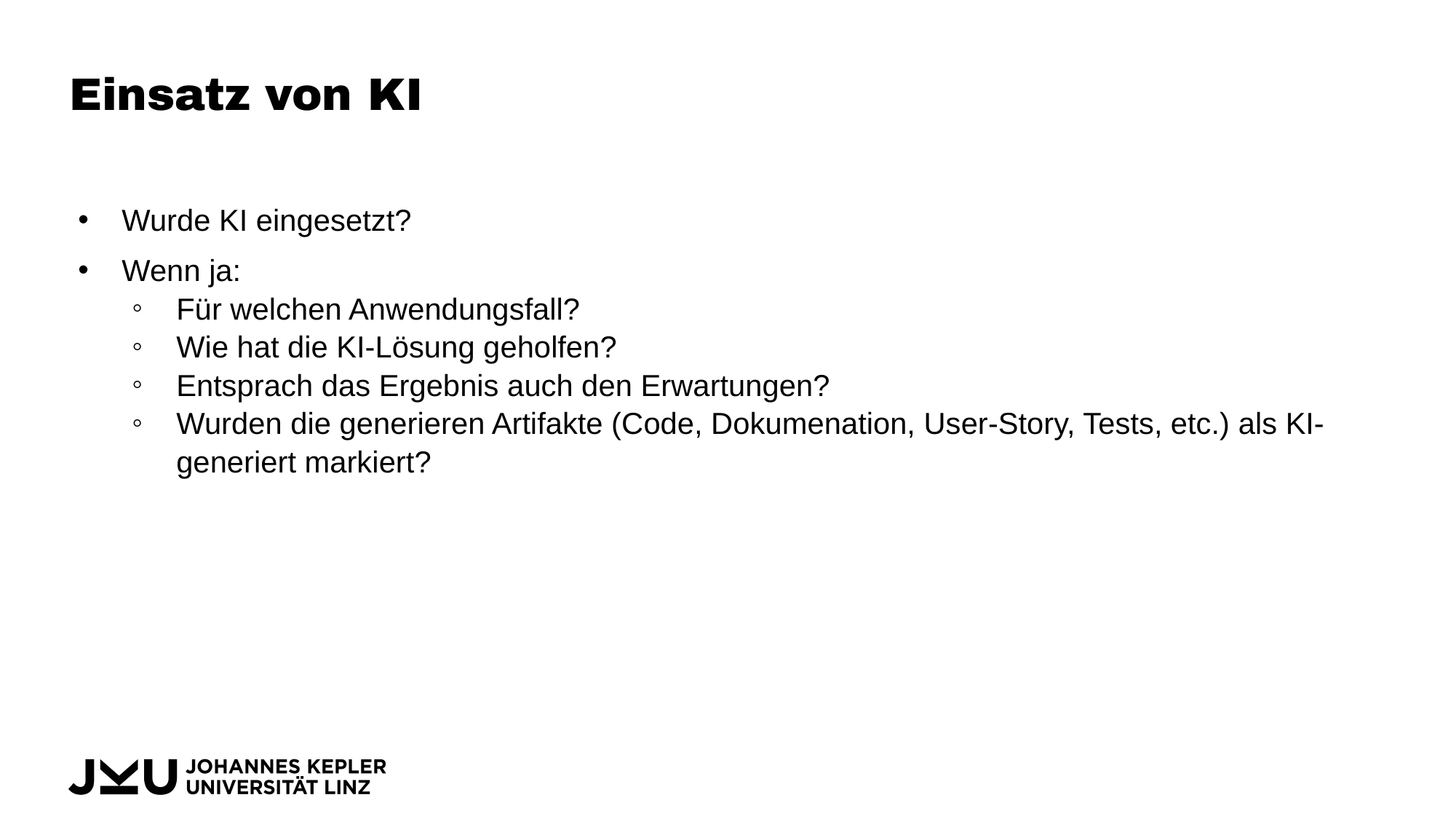

# Einsatz von KI
Wurde KI eingesetzt?
Wenn ja:
Für welchen Anwendungsfall?
Wie hat die KI-Lösung geholfen?
Entsprach das Ergebnis auch den Erwartungen?
Wurden die generieren Artifakte (Code, Dokumenation, User-Story, Tests, etc.) als KI-generiert markiert?